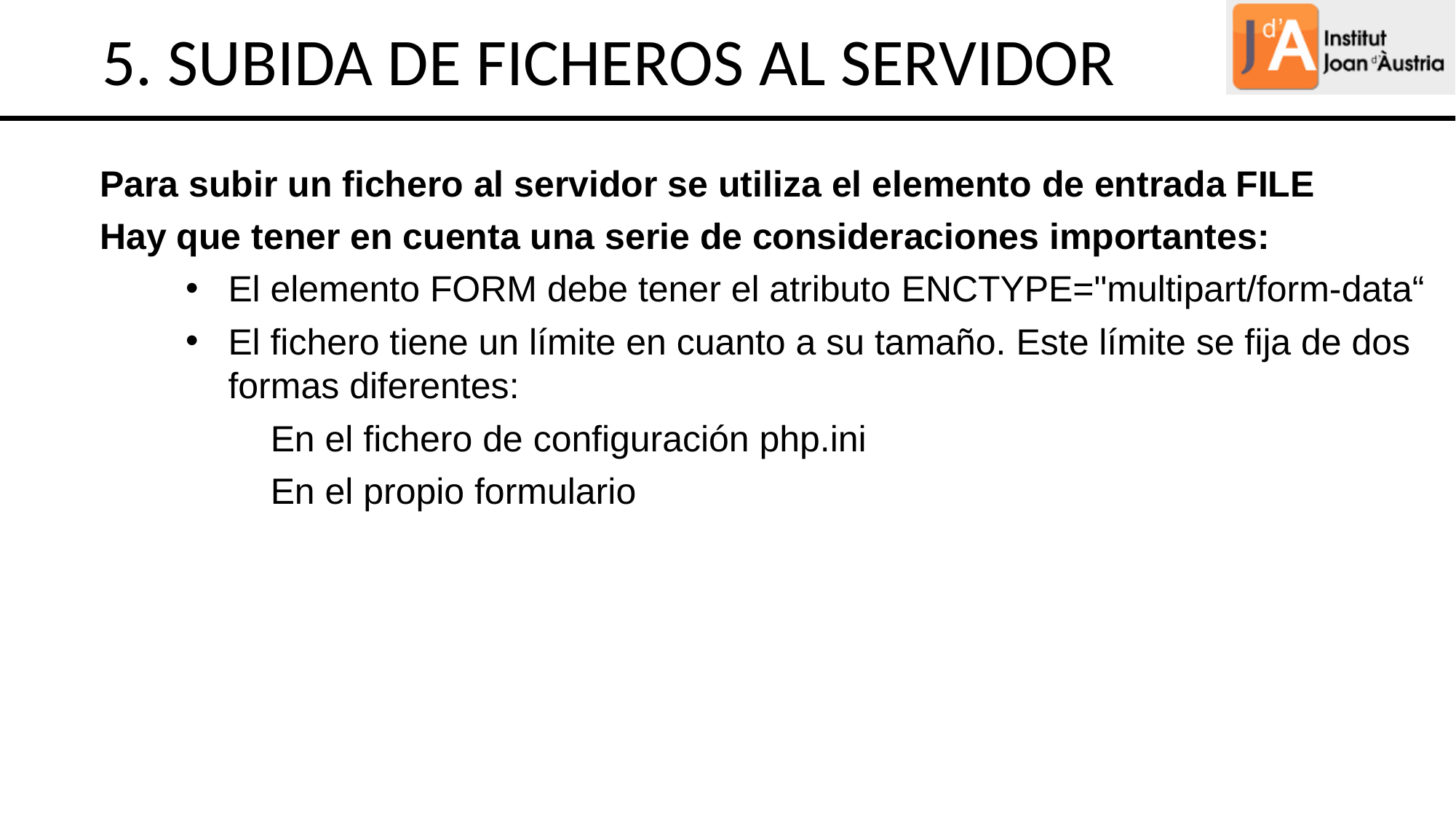

5. SUBIDA DE FICHEROS AL SERVIDOR
Para subir un fichero al servidor se utiliza el elemento de entrada FILE
Hay que tener en cuenta una serie de consideraciones importantes:
El elemento FORM debe tener el atributo ENCTYPE="multipart/form-data“
El fichero tiene un límite en cuanto a su tamaño. Este límite se fija de dos formas diferentes:
En el fichero de configuración php.ini
En el propio formulario